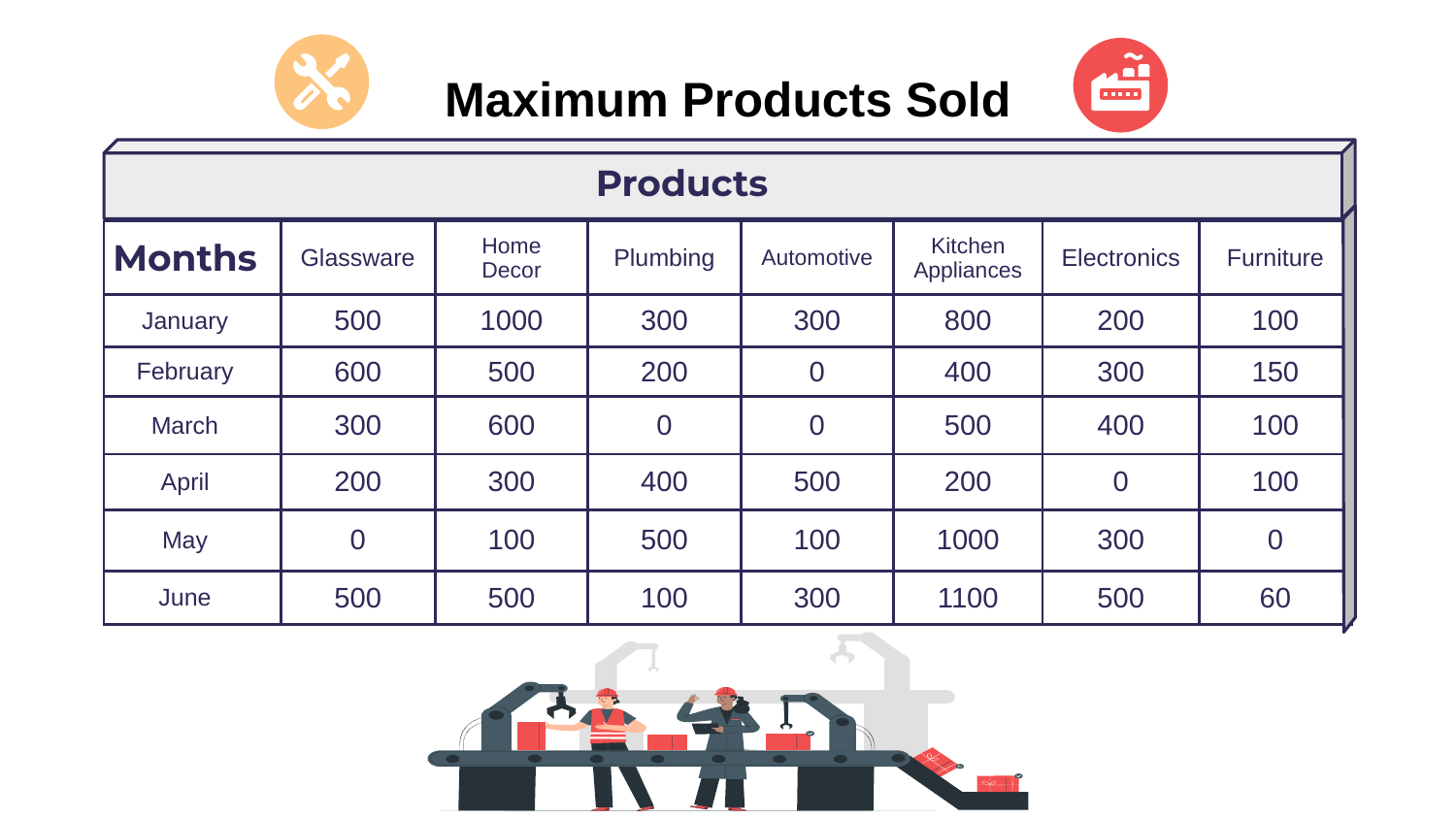

# Maximum Products Sold

Products

| Months | Glassware | Home Decor | Plumbing | Automotive | Kitchen Appliances | Electronics | Furniture |
| --- | --- | --- | --- | --- | --- | --- | --- |
| January | 500 | 1000 | 300 | 300 | 800 | 200 | 100 |
| February | 600 | 500 | 200 | 0 | 400 | 300 | 150 |
| March | 300 | 600 | 0 | 0 | 500 | 400 | 100 |
| April | 200 | 300 | 400 | 500 | 200 | 0 | 100 |
| May | 0 | 100 | 500 | 100 | 1000 | 300 | 0 |
| June | 500 | 500 | 100 | 300 | 1100 | 500 | 60 |